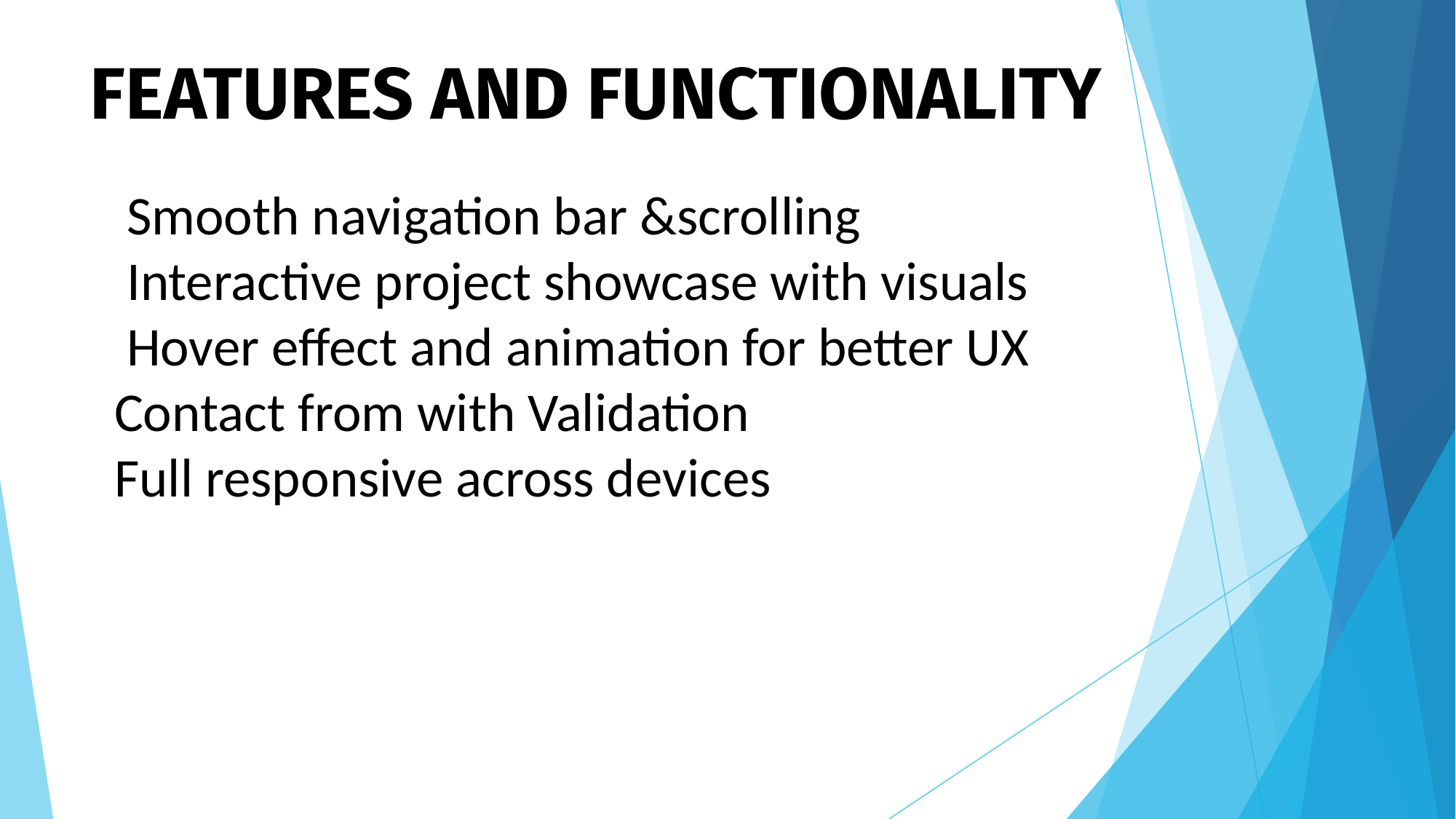

# FEATURES AND FUNCTIONALITY
      Smooth navigation bar &scrolling
      Interactive project showcase with visuals
      Hover effect and animation for better UX
     Contact from with Validation
     Full responsive across devices